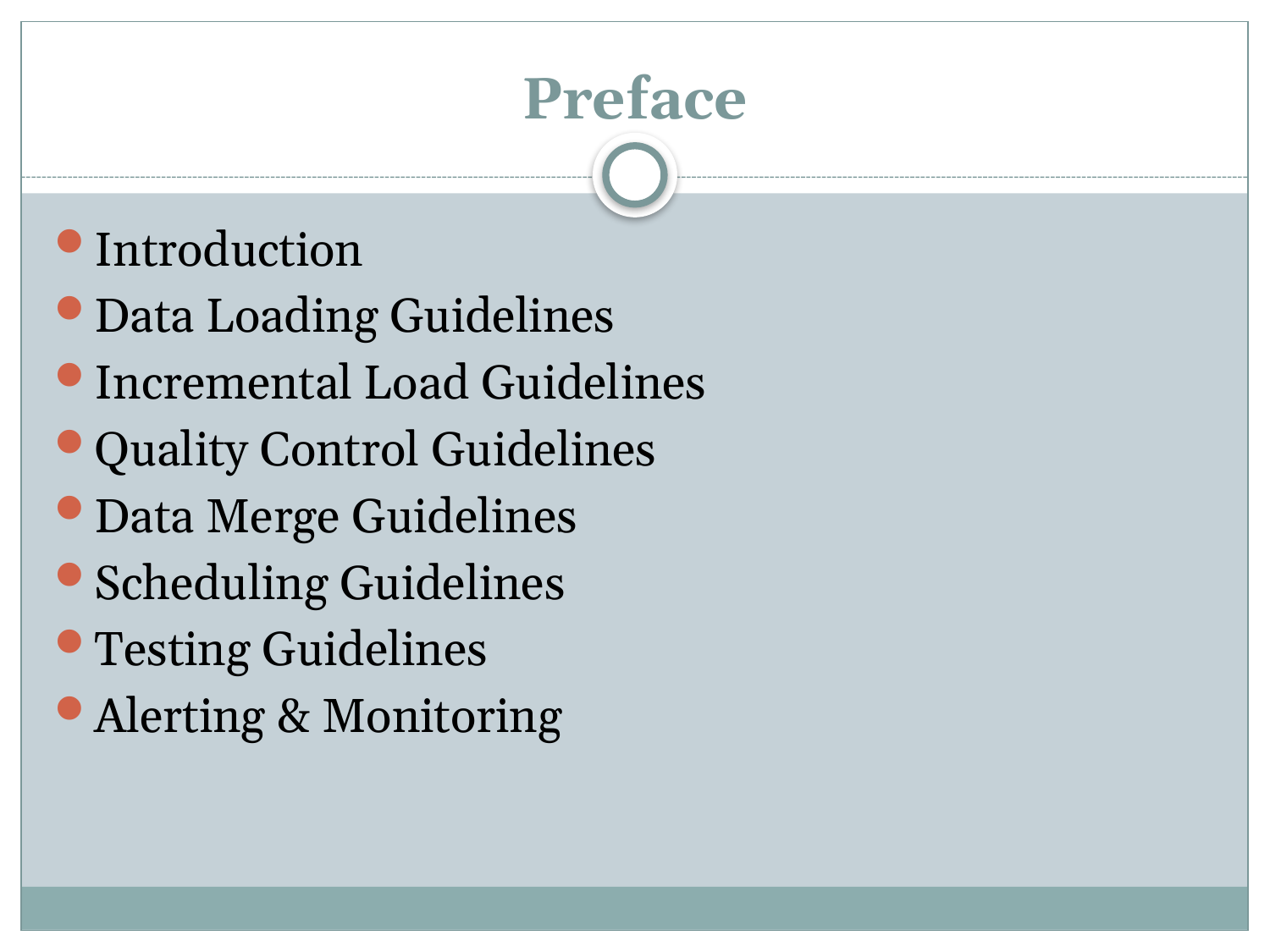

# Preface
Introduction
Data Loading Guidelines
Incremental Load Guidelines
Quality Control Guidelines
Data Merge Guidelines
Scheduling Guidelines
Testing Guidelines
Alerting & Monitoring